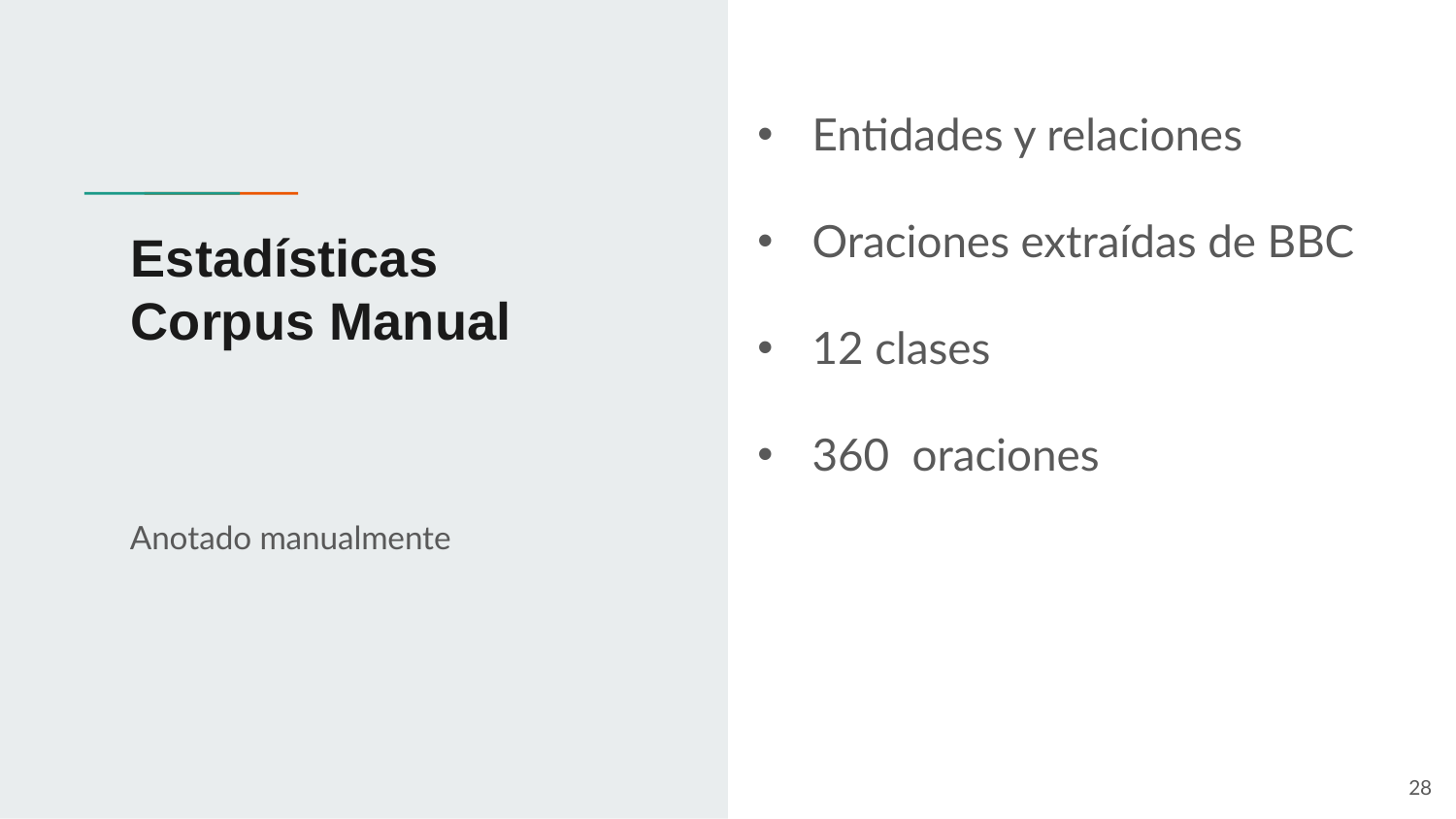

Entidades y relaciones

Oraciones extraídas de BBC

12 clases

360  oraciones

# Estadísticas Corpus Manual
Anotado manualmente
28